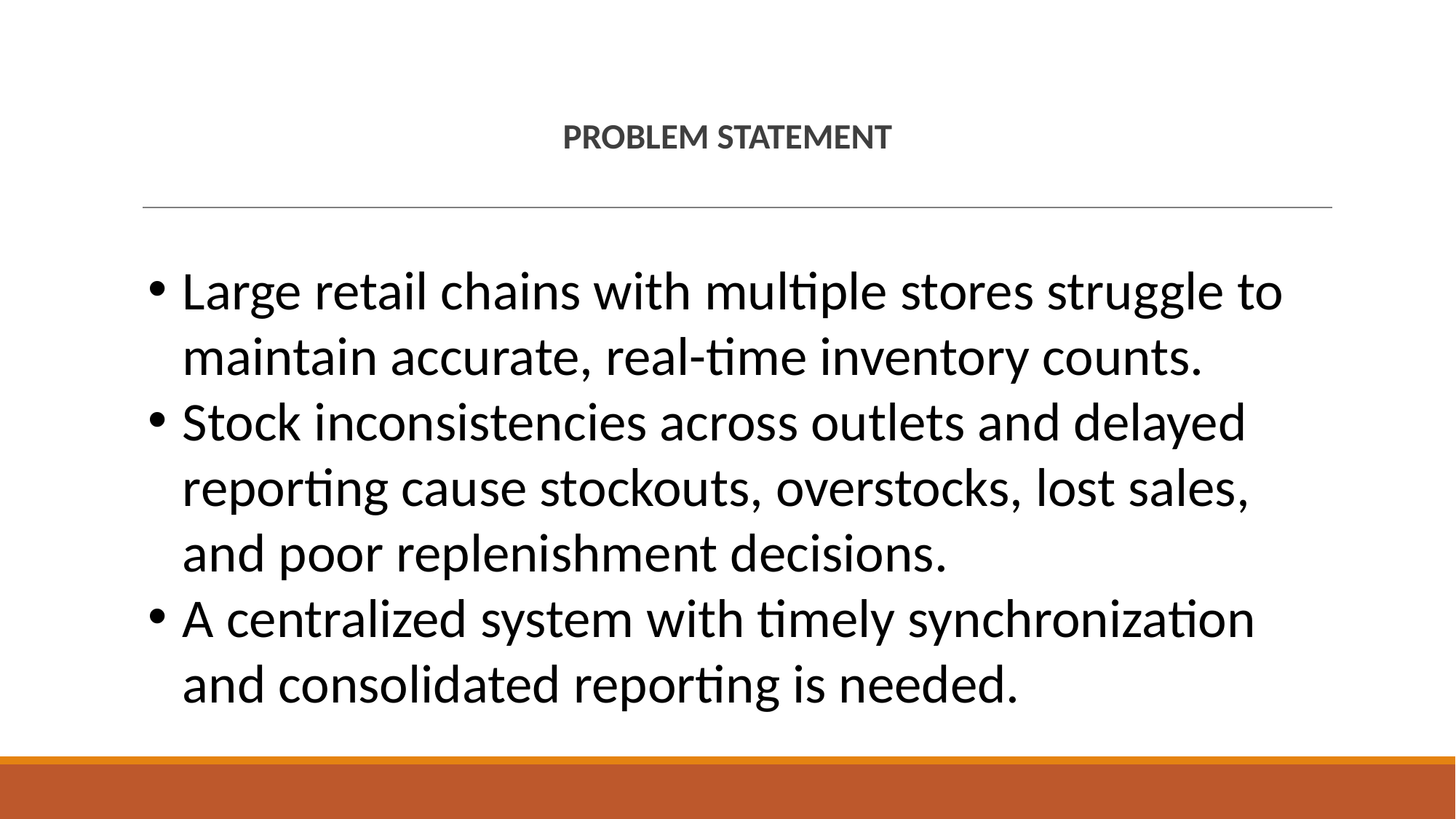

# PROBLEM STATEMENT
Large retail chains with multiple stores struggle to maintain accurate, real-time inventory counts.
Stock inconsistencies across outlets and delayed reporting cause stockouts, overstocks, lost sales, and poor replenishment decisions.
A centralized system with timely synchronization and consolidated reporting is needed.